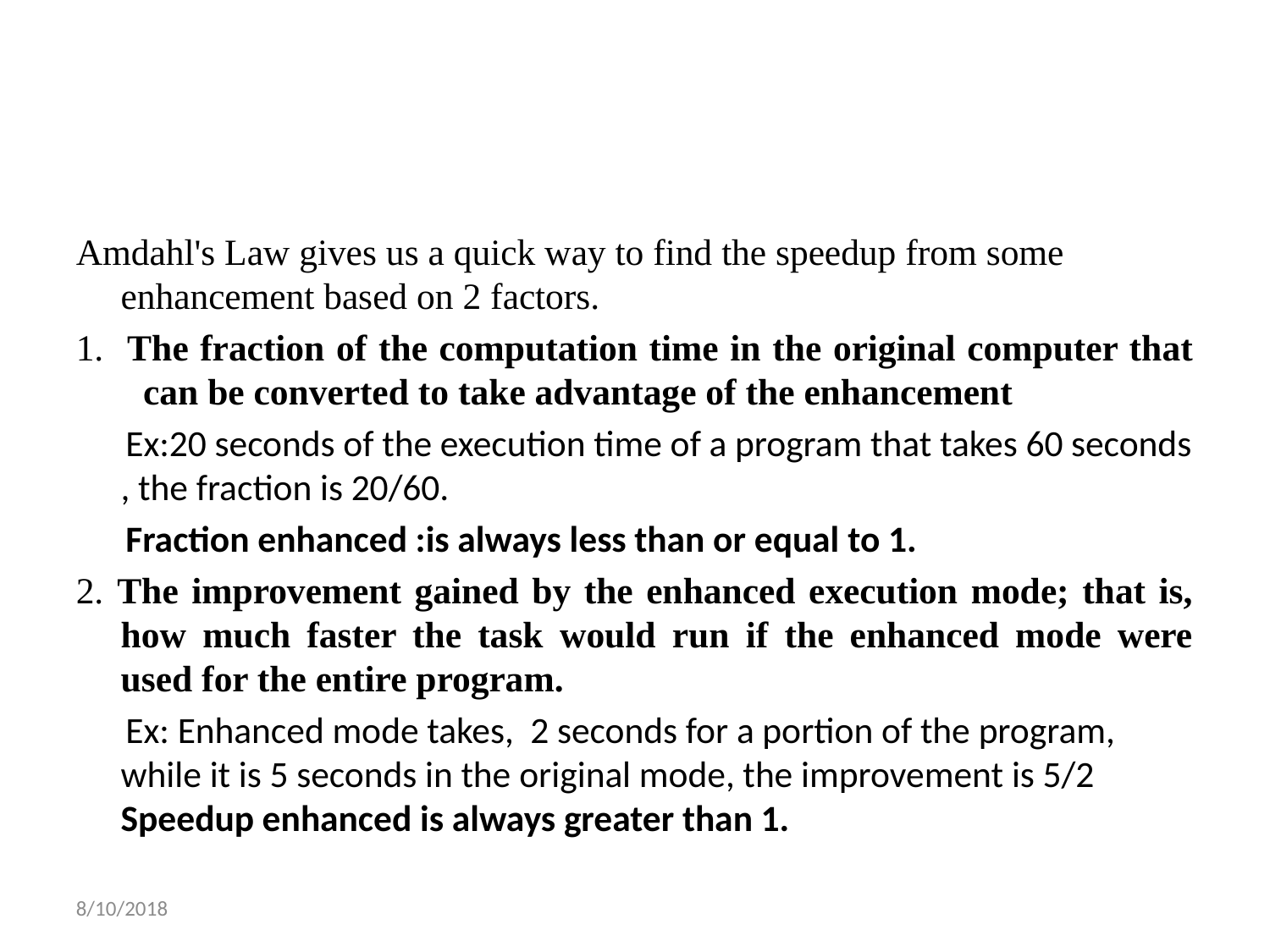

Amdahl's Law gives us a quick way to find the speedup from some enhancement based on 2 factors.
1.  The fraction of the computation time in the original computer that can be converted to take advantage of the enhancement
      Ex:20 seconds of the execution time of a program that takes 60 seconds , the fraction is 20/60.
      Fraction enhanced :is always less than or equal to 1.
2. The improvement gained by the enhanced execution mode; that is, how much faster the task would run if the enhanced mode were used for the entire program.
      Ex: Enhanced mode takes,  2 seconds for a portion of the program, while it is 5 seconds in the original mode, the improvement is 5/2 Speedup enhanced is always greater than 1.
8/10/2018